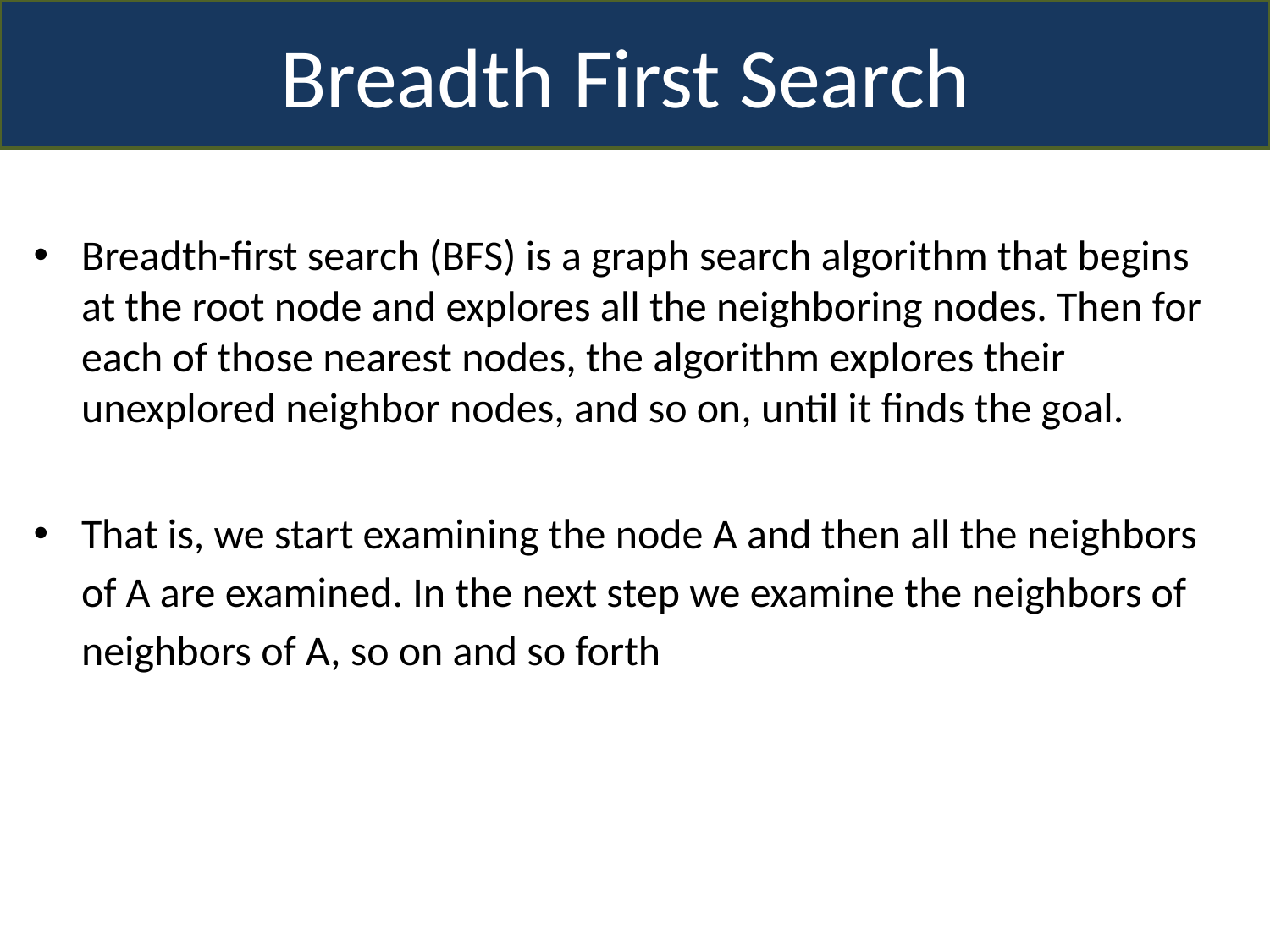

Breadth First Search
Breadth-first search (BFS) is a graph search algorithm that begins at the root node and explores all the neighboring nodes. Then for each of those nearest nodes, the algorithm explores their unexplored neighbor nodes, and so on, until it finds the goal.

That is, we start examining the node A and then all the neighbors of A are examined. In the next step we examine the neighbors of neighbors of A, so on and so forth